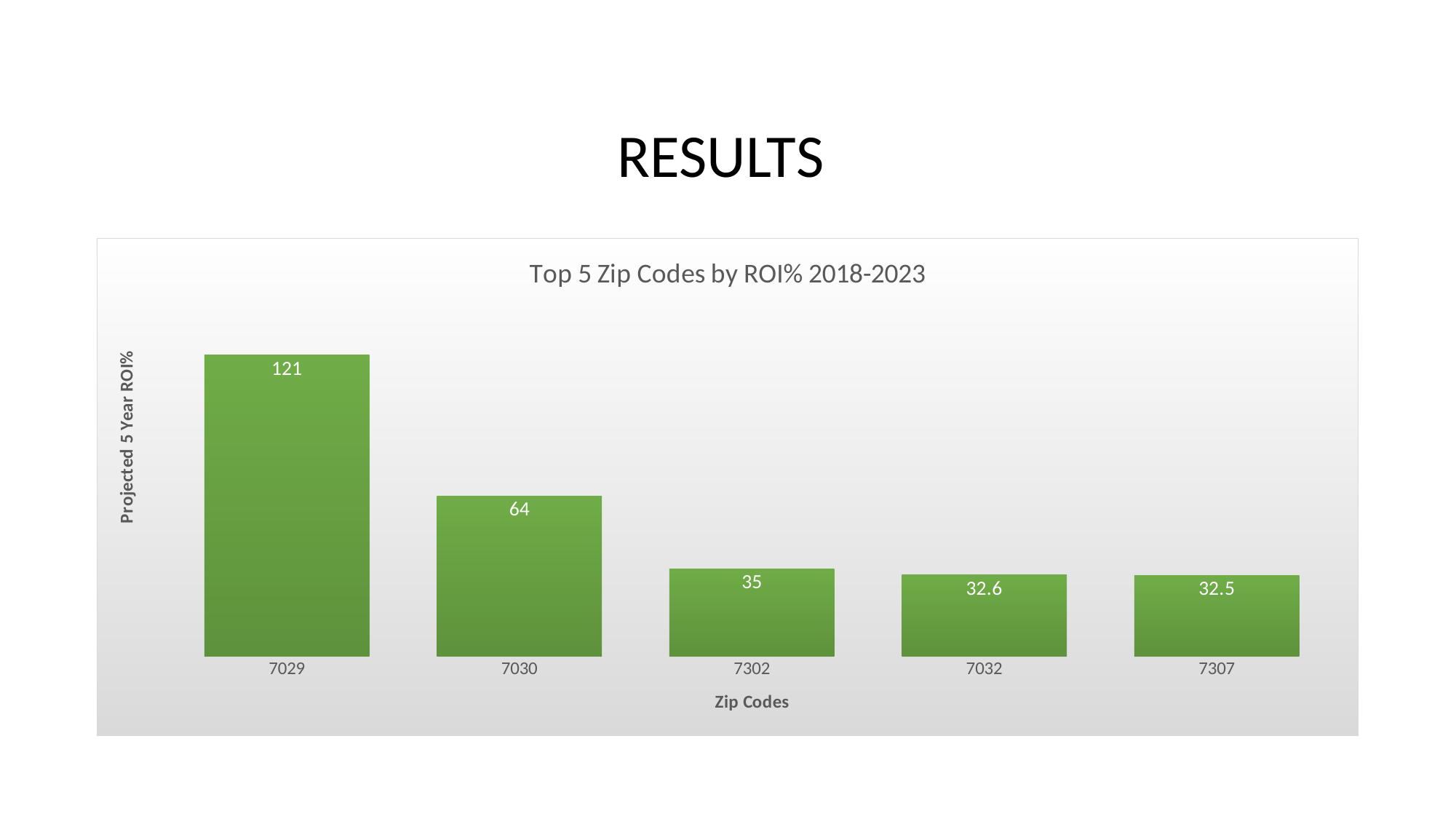

# RESULTS

### Chart: Top 5 Zip Codes by ROI% 2018-2023

| Category | Series 1 |
|---|---|
| 7029 | 120.997729 |
| 7030 | 64.340211 |
| 7302 | 35.078941 |
| 7032 | 32.610251 |
| 7307 | 32.508281 |